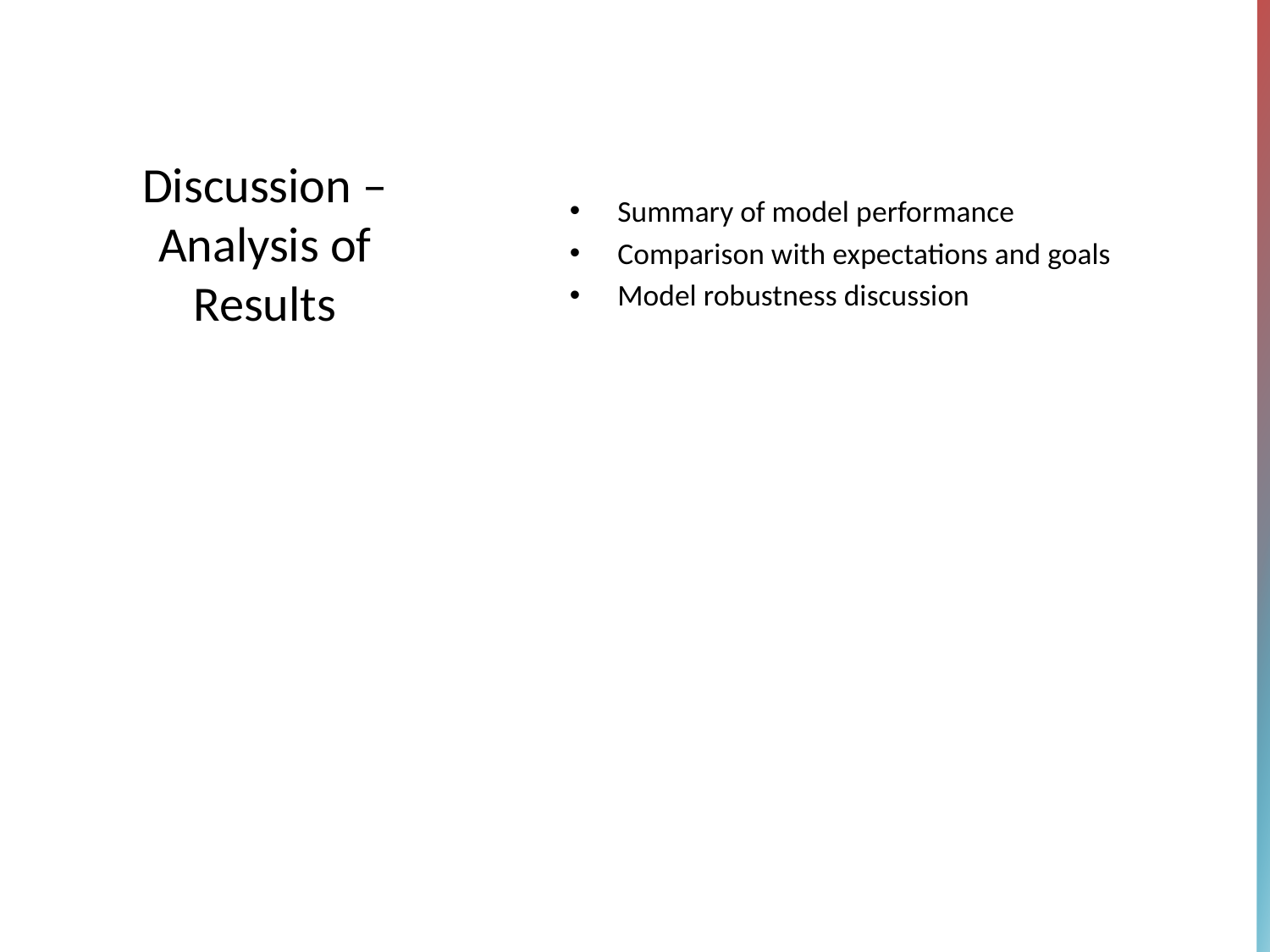

Summary of model performance
Comparison with expectations and goals
Model robustness discussion
# Discussion – Analysis of Results